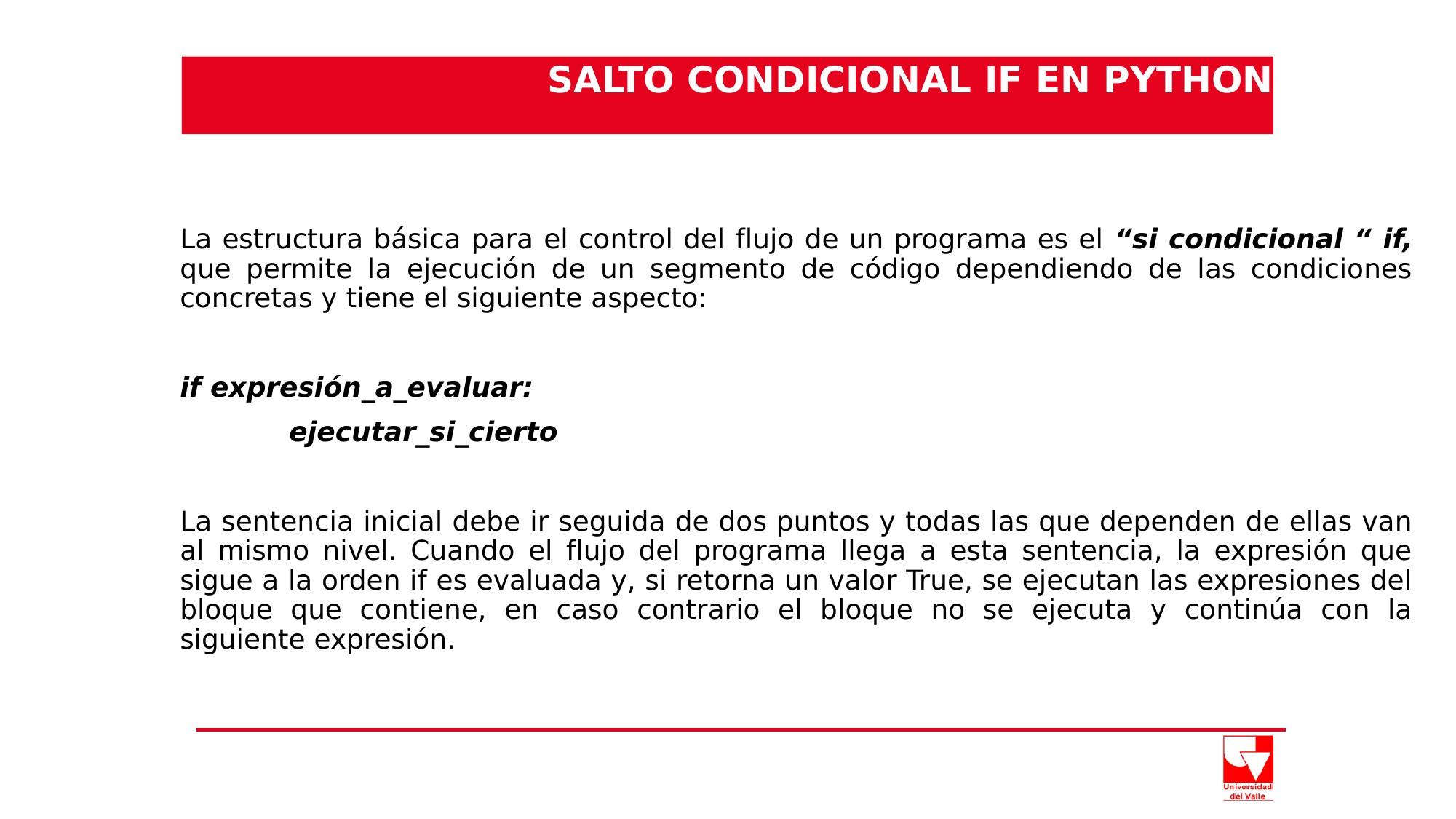

SALTO CONDICIONAL IF EN PYTHON
La estructura básica para el control del flujo de un programa es el “si condicional “ if, que permite la ejecución de un segmento de código dependiendo de las condiciones concretas y tiene el siguiente aspecto:

if expresión_a_evaluar:
	ejecutar_si_cierto

La sentencia inicial debe ir seguida de dos puntos y todas las que dependen de ellas van al mismo nivel. Cuando el flujo del programa llega a esta sentencia, la expresión que sigue a la orden if es evaluada y, si retorna un valor True, se ejecutan las expresiones del bloque que contiene, en caso contrario el bloque no se ejecuta y continúa con la siguiente expresión.